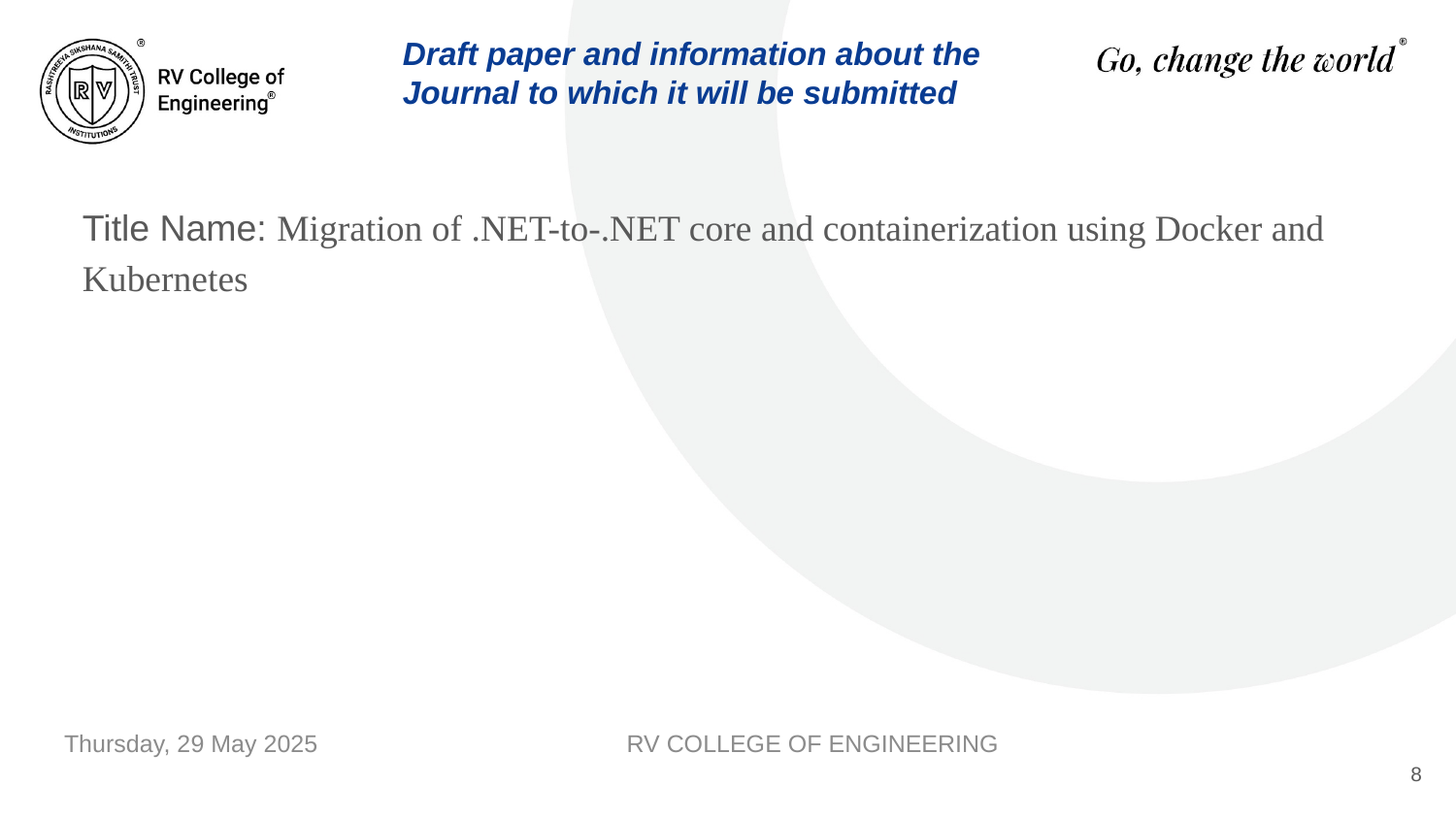

# Draft paper and information about the Journal to which it will be submitted
Title Name: Migration of .NET-to-.NET core and containerization using Docker and Kubernetes

Thursday, 29 May 2025
RV COLLEGE OF ENGINEERING
8